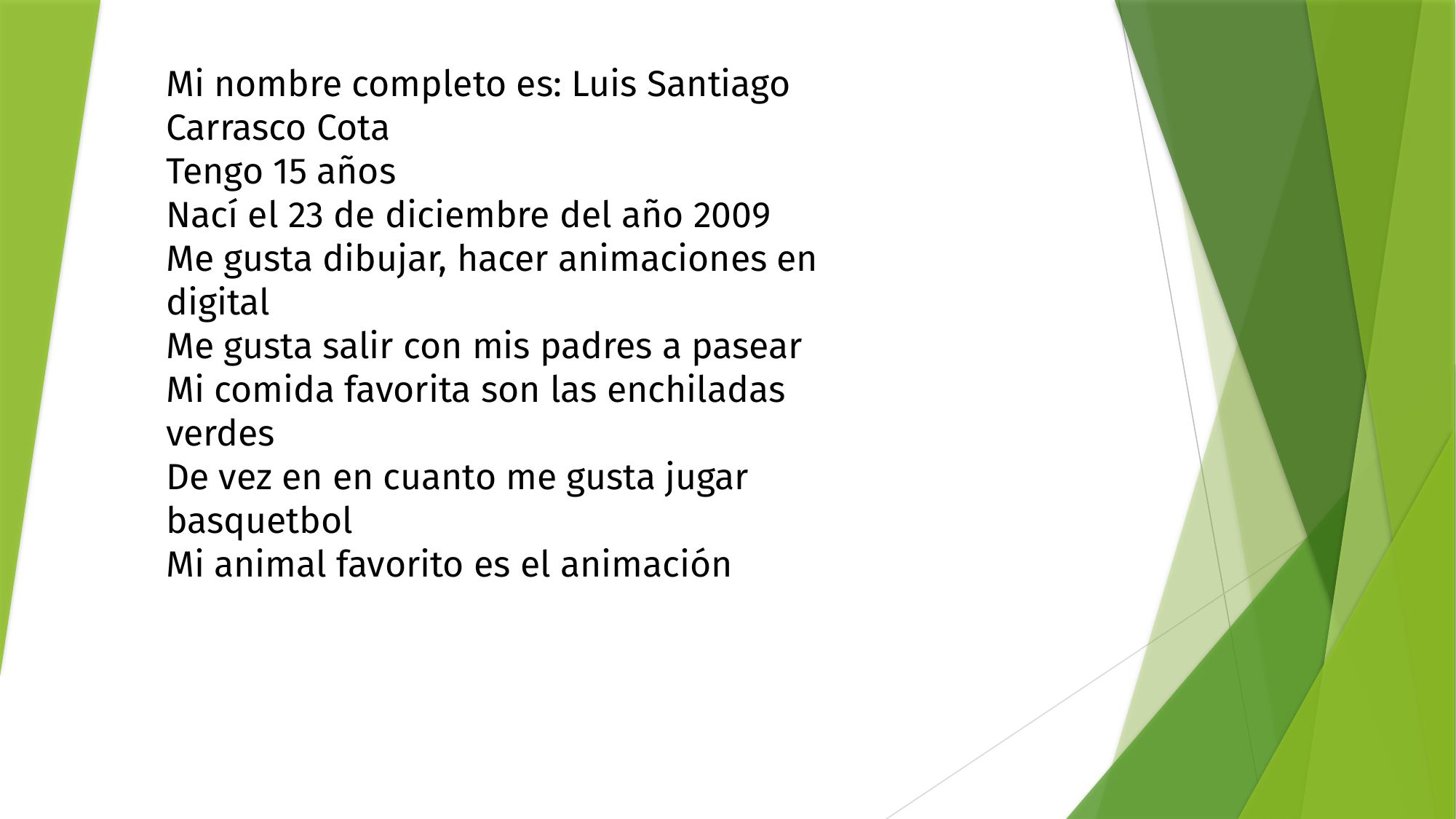

Mi nombre completo es: Luis Santiago Carrasco Cota
Tengo 15 años
Nací el 23 de diciembre del año 2009
Me gusta dibujar, hacer animaciones en digital
Me gusta salir con mis padres a pasear
Mi comida favorita son las enchiladas verdes
De vez en en cuanto me gusta jugar basquetbol
Mi animal favorito es el animación